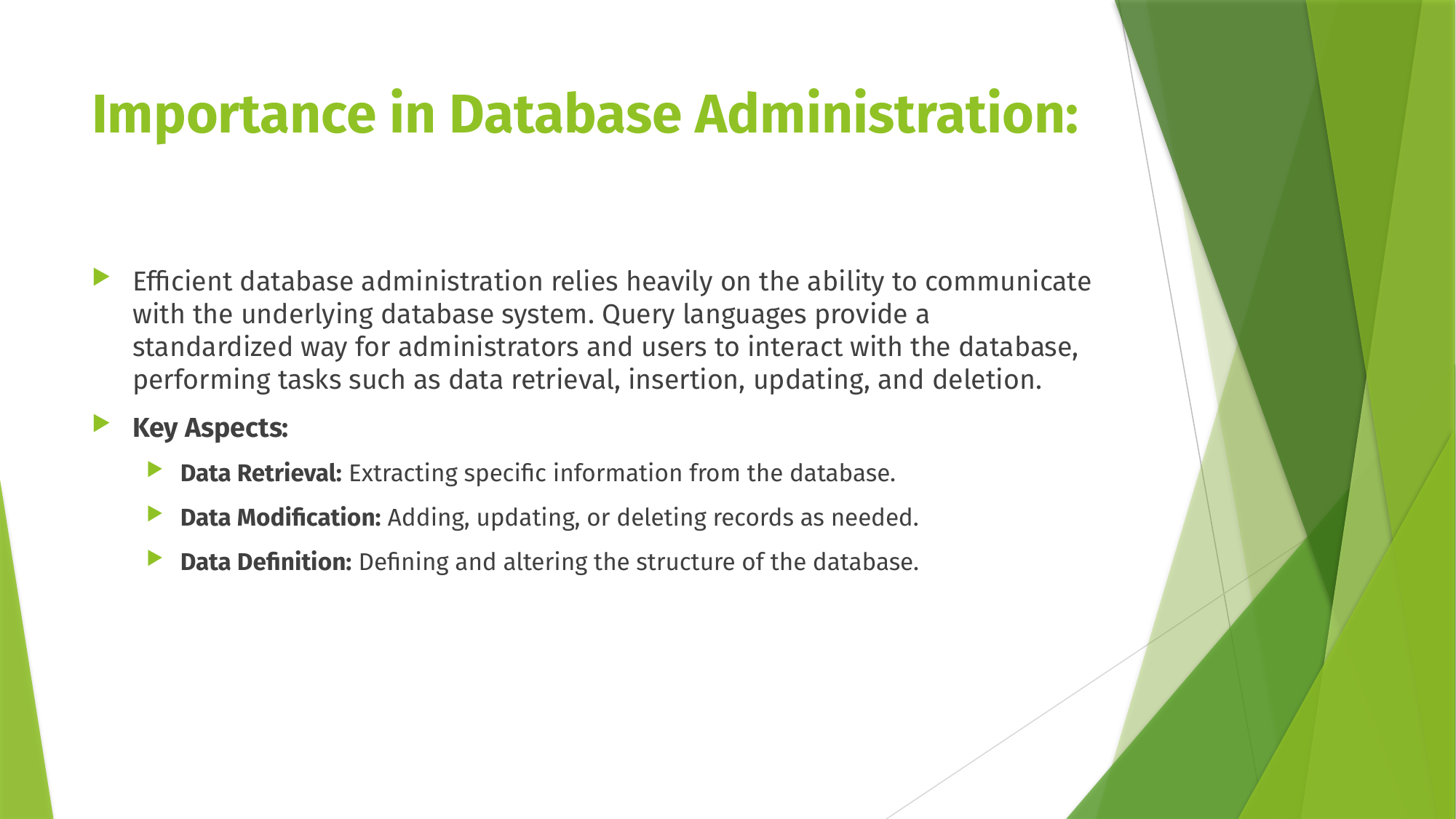

# Importance in Database Administration:
Efficient database administration relies heavily on the ability to communicate with the underlying database system. Query languages provide a standardized way for administrators and users to interact with the database, performing tasks such as data retrieval, insertion, updating, and deletion.
Key Aspects:
Data Retrieval: Extracting specific information from the database.
Data Modification: Adding, updating, or deleting records as needed.
Data Definition: Defining and altering the structure of the database.